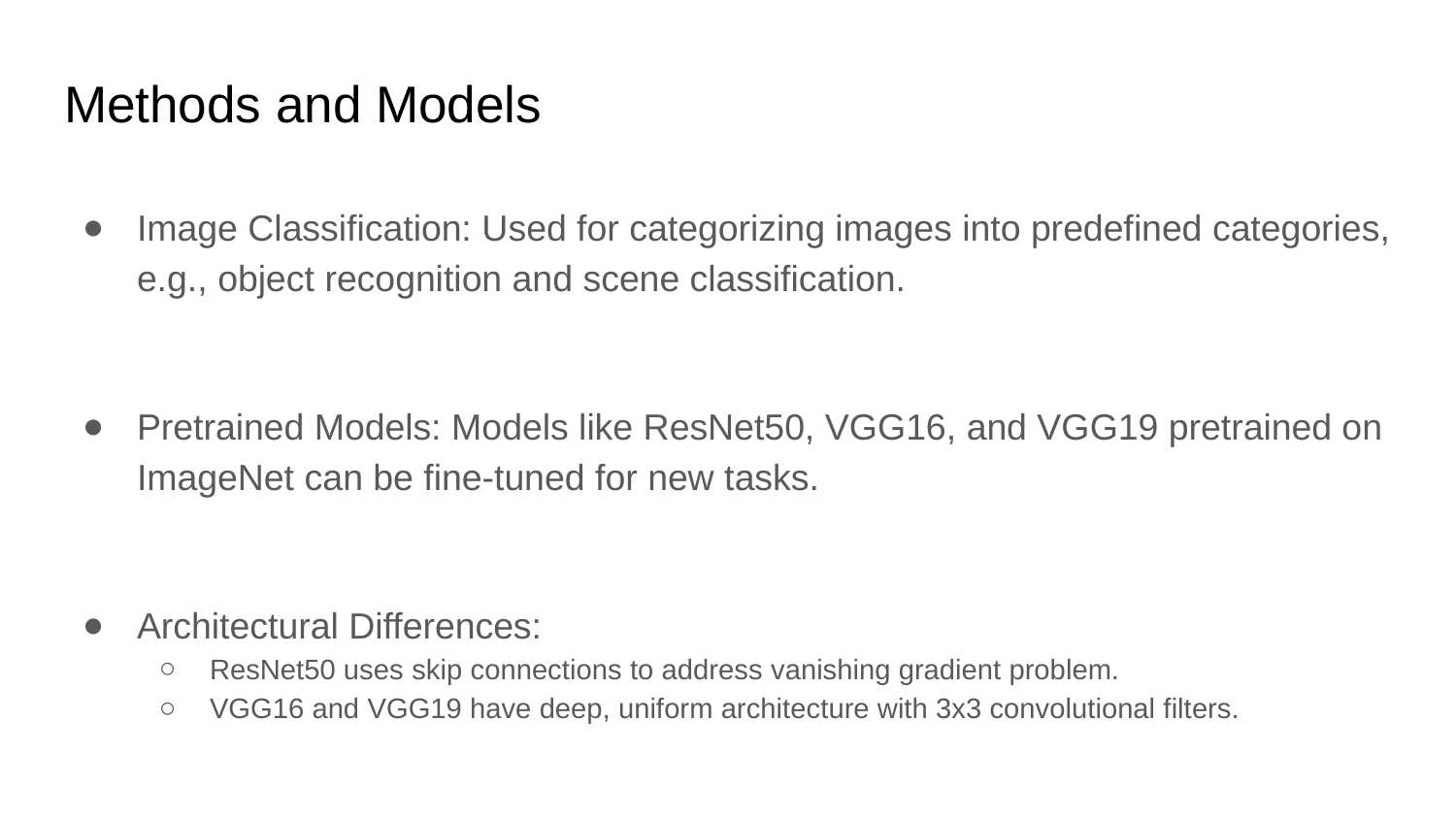

# Methods and Models
Image Classification: Used for categorizing images into predefined categories, e.g., object recognition and scene classification.

Pretrained Models: Models like ResNet50, VGG16, and VGG19 pretrained on ImageNet can be fine-tuned for new tasks.

Architectural Differences:
ResNet50 uses skip connections to address vanishing gradient problem.
VGG16 and VGG19 have deep, uniform architecture with 3x3 convolutional filters.